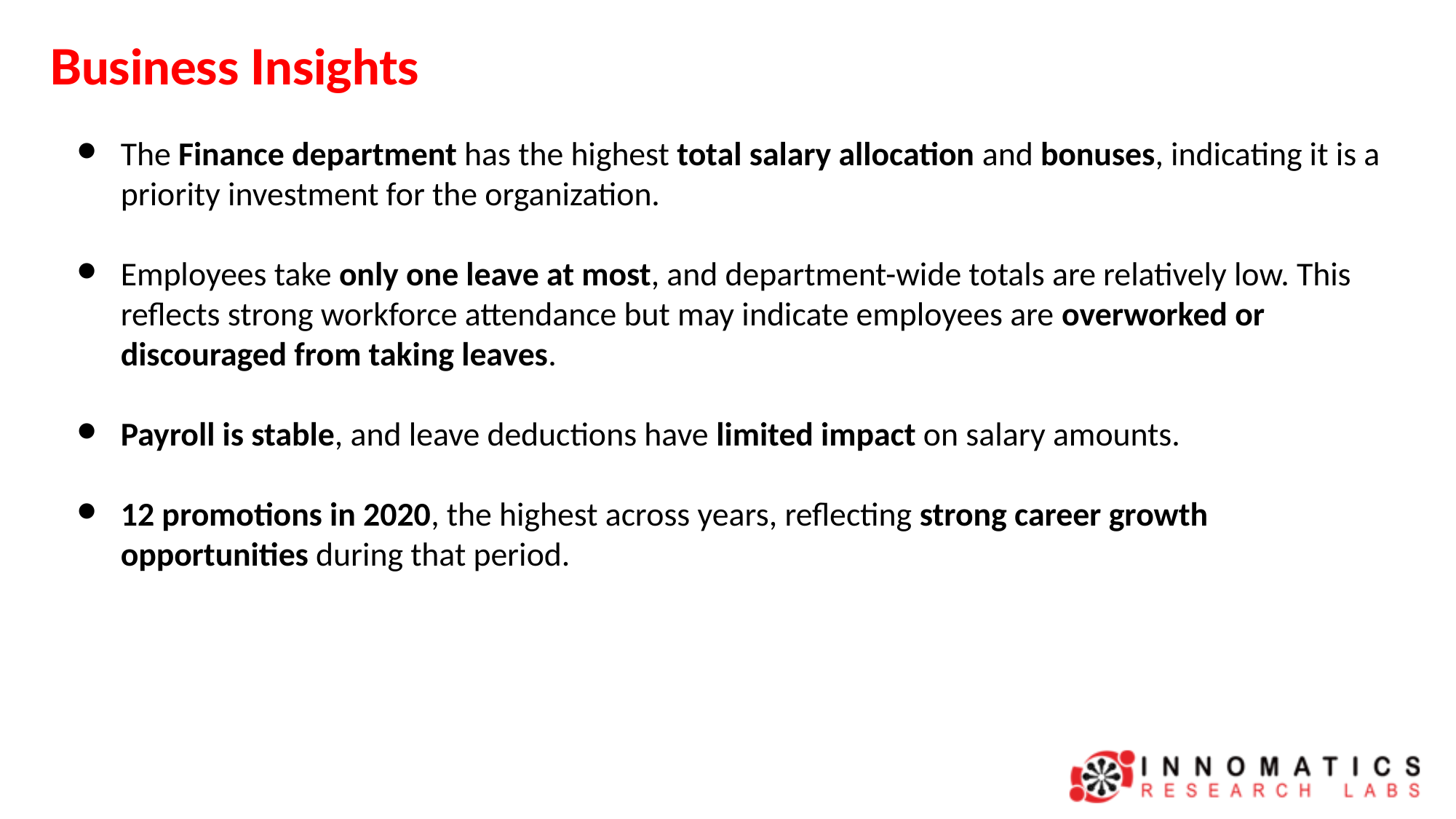

# Business Insights
The Finance department has the highest total salary allocation and bonuses, indicating it is a priority investment for the organization.

Employees take only one leave at most, and department-wide totals are relatively low. This reflects strong workforce attendance but may indicate employees are overworked or discouraged from taking leaves.

Payroll is stable, and leave deductions have limited impact on salary amounts.

12 promotions in 2020, the highest across years, reflecting strong career growth opportunities during that period.